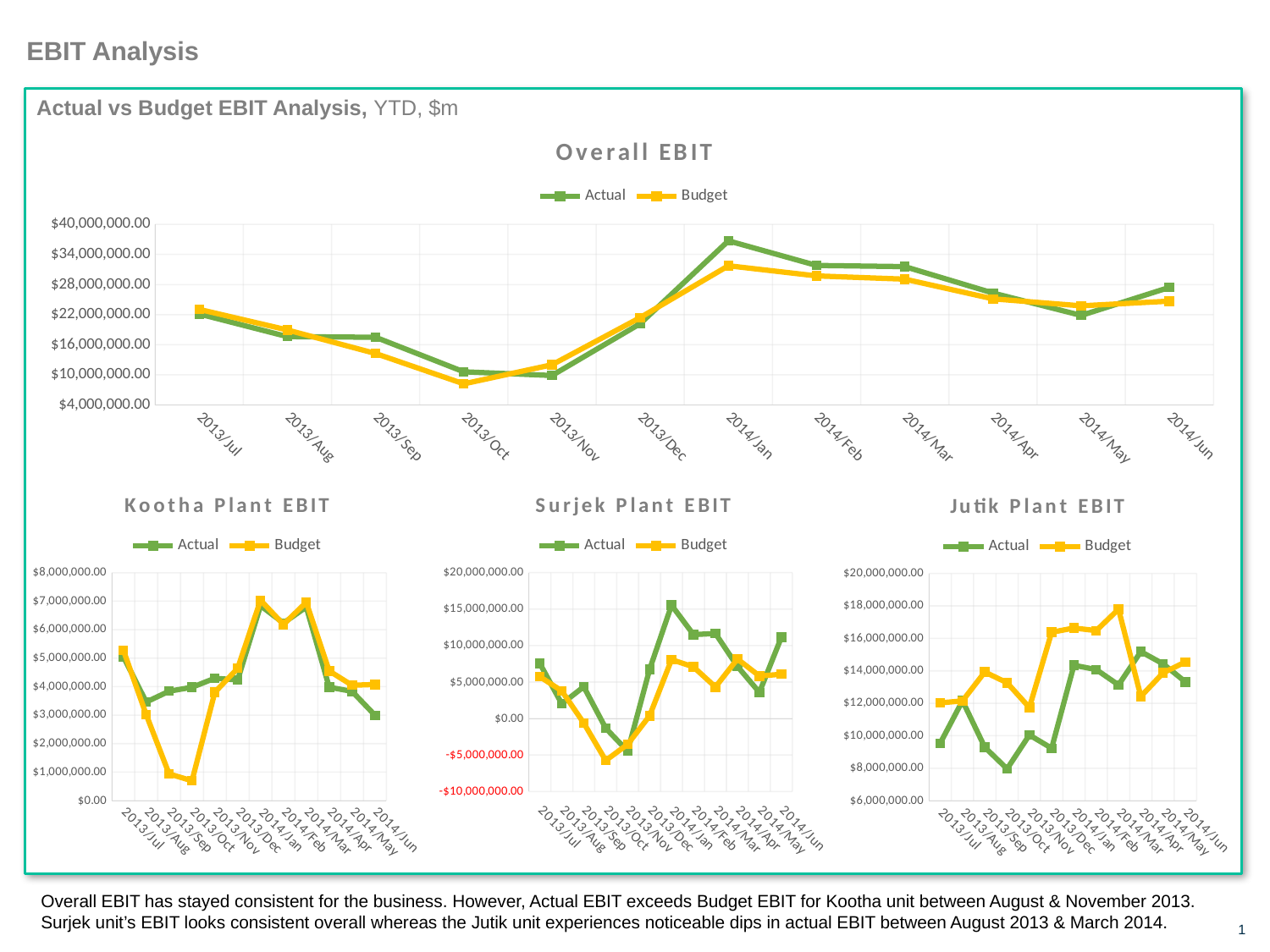

# EBIT Analysis

Actual vs Budget EBIT Analysis, YTD, $m

### Chart: Overall EBIT

| Category |  |  |
|---|---|---|
| 2013/Jul | 22134307.15000001 | 23041641.44 |
| 2013/Aug | 17614229.320000004 | 18939711.360000003 |
| 2013/Sep | 17489481.05000001 | 14249091.850000001 |
| 2013/Oct | 10611071.79 | 8208883.3500000015 |
| 2013/Nov | 9874501.530000005 | 12013231.099999998 |
| 2013/Dec | 20198914.179999992 | 21399402.720000003 |
| 2014/Jan | 36717607.019999996 | 31750634.35 |
| 2014/Feb | 31809956.949999996 | 29729505.75 |
| 2014/Mar | 31579954.0 | 29080374.71 |
| 2014/Apr | 26308905.32 | 25142556.79 |
| 2014/May | 21843372.06 | 23750044.179999996 |
| 2014/Jun | 27436489.189999998 | 24690189.34 |

### Chart: Kootha Plant EBIT

| Category |  |  |
|---|---|---|
| 2013/Jul | 5050444.600000011 | 5282428.99 |
| 2013/Aug | 3458379.4399999995 | 3014314.84 |
| 2013/Sep | 3839682.26000001 | 937282.71 |
| 2013/Oct | 3976825.3 | 695698.9500000002 |
| 2013/Nov | 4293385.9399999995 | 3800344.8500000006 |
| 2013/Dec | 4234069.25 | 4645081.880000001 |
| 2014/Jan | 6841506.49 | 7033013.290000001 |
| 2014/Feb | 6231843.819999999 | 6182775.050000001 |
| 2014/Mar | 6794153.27 | 6958599.800000001 |
| 2014/Apr | 3978411.360000001 | 4551309.710000001 |
| 2014/May | 3834317.4299999997 | 4048270.16 |
| 2014/Jun | 2995697.51 | 4074116.5000000005 |

### Chart: Surjek Plant EBIT

| Category |  |  |
|---|---|---|
| 2013/Jul | 7542994.77 | 5734764.270000001 |
| 2013/Aug | 2007339.42 | 3779140.0200000014 |
| 2013/Sep | 4357781.41 | -613667.4499999993 |
| 2013/Oct | -1327482.6700000055 | -5747396.84 |
| 2013/Nov | -4467368.689999996 | -3523025.089999998 |
| 2013/Dec | 6734853.319999998 | 380758.0600000005 |
| 2014/Jan | 15534470.68 | 8082244.780000003 |
| 2014/Feb | 11502060.09 | 7071588.640000002 |
| 2014/Mar | 11657393.350000001 | 4321776.819999998 |
| 2014/Apr | 7147213.440000001 | 8171766.620000003 |
| 2014/May | 3584267.9000000004 | 5828325.32 |
| 2014/Jun | 11128380.07 | 6069939.760000002 |

### Chart: Jutik Plant EBIT

| Category |  |  |
|---|---|---|
| 2013/Jul | 9540867.780000001 | 12024448.18 |
| 2013/Aug | 12148510.46 | 12146256.5 |
| 2013/Sep | 9292017.379999999 | 13925476.59 |
| 2013/Oct | 7961729.160000002 | 13260581.240000002 |
| 2013/Nov | 10048484.280000001 | 11735911.339999996 |
| 2013/Dec | 9229991.61 | 16373562.779999997 |
| 2014/Jan | 14341629.849999998 | 16635376.279999997 |
| 2014/Feb | 14076053.04 | 16475142.059999999 |
| 2014/Mar | 13128407.379999999 | 17799998.09 |
| 2014/Apr | 15183280.52 | 12419480.46 |
| 2014/May | 14424786.729999999 | 13873448.699999997 |
| 2014/Jun | 13312411.61 | 14546133.079999998 |
Overall EBIT has stayed consistent for the business. However, Actual EBIT exceeds Budget EBIT for Kootha unit between August & November 2013. Surjek unit’s EBIT looks consistent overall whereas the Jutik unit experiences noticeable dips in actual EBIT between August 2013 & March 2014.